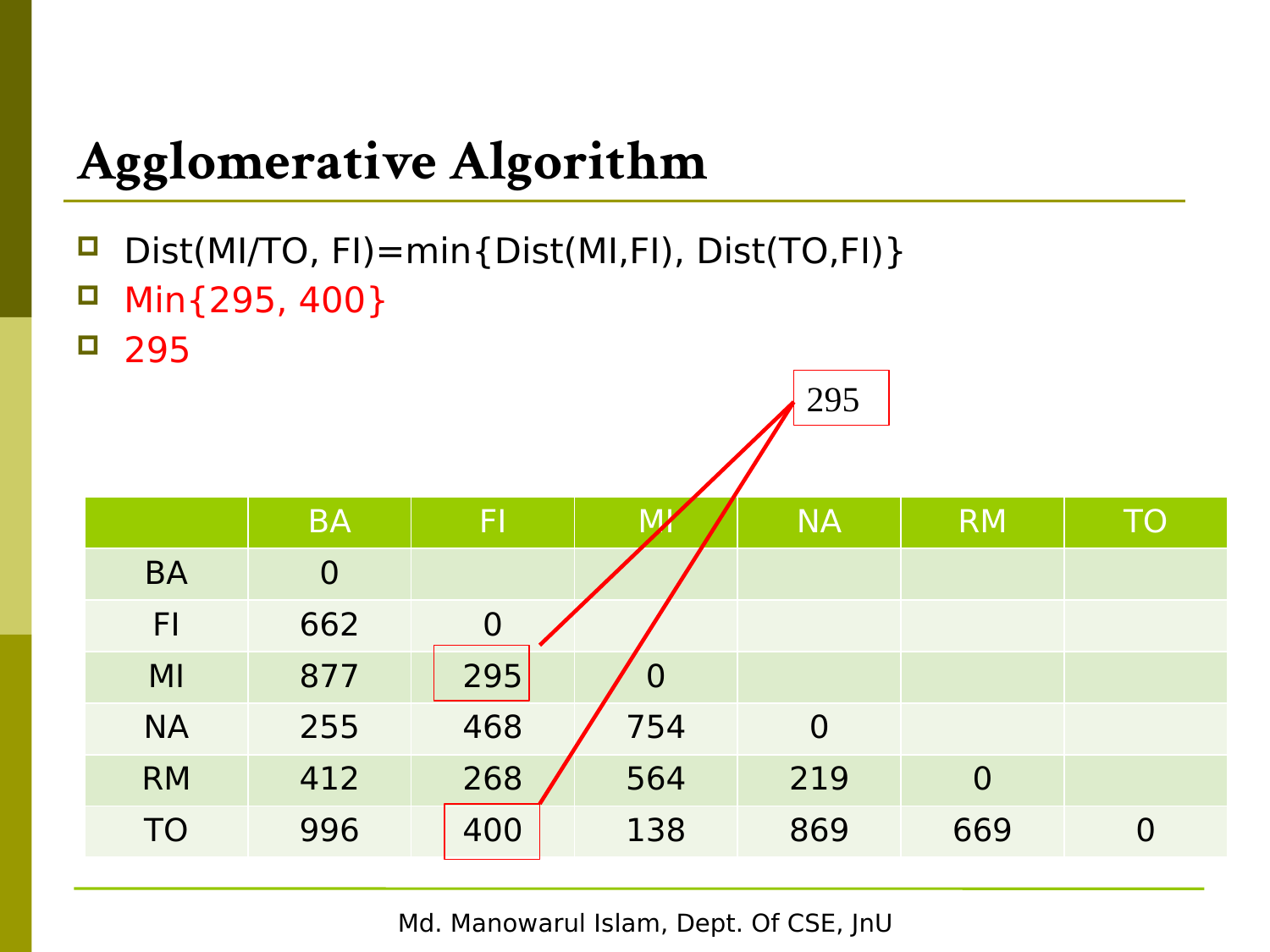

# Agglomerative Algorithm
Dist(MI/TO, FI)=min{Dist(MI,FI), Dist(TO,FI)}
Min{295, 400}
295
295
|  | BA | FI | MI | NA | RM | TO |
| --- | --- | --- | --- | --- | --- | --- |
| BA | 0 |  |  |  |  |  |
| FI | 662 | 0 |  |  |  |  |
| MI | 877 | 295 | 0 |  |  |  |
| NA | 255 | 468 | 754 | 0 |  |  |
| RM | 412 | 268 | 564 | 219 | 0 |  |
| TO | 996 | 400 | 138 | 869 | 669 | 0 |